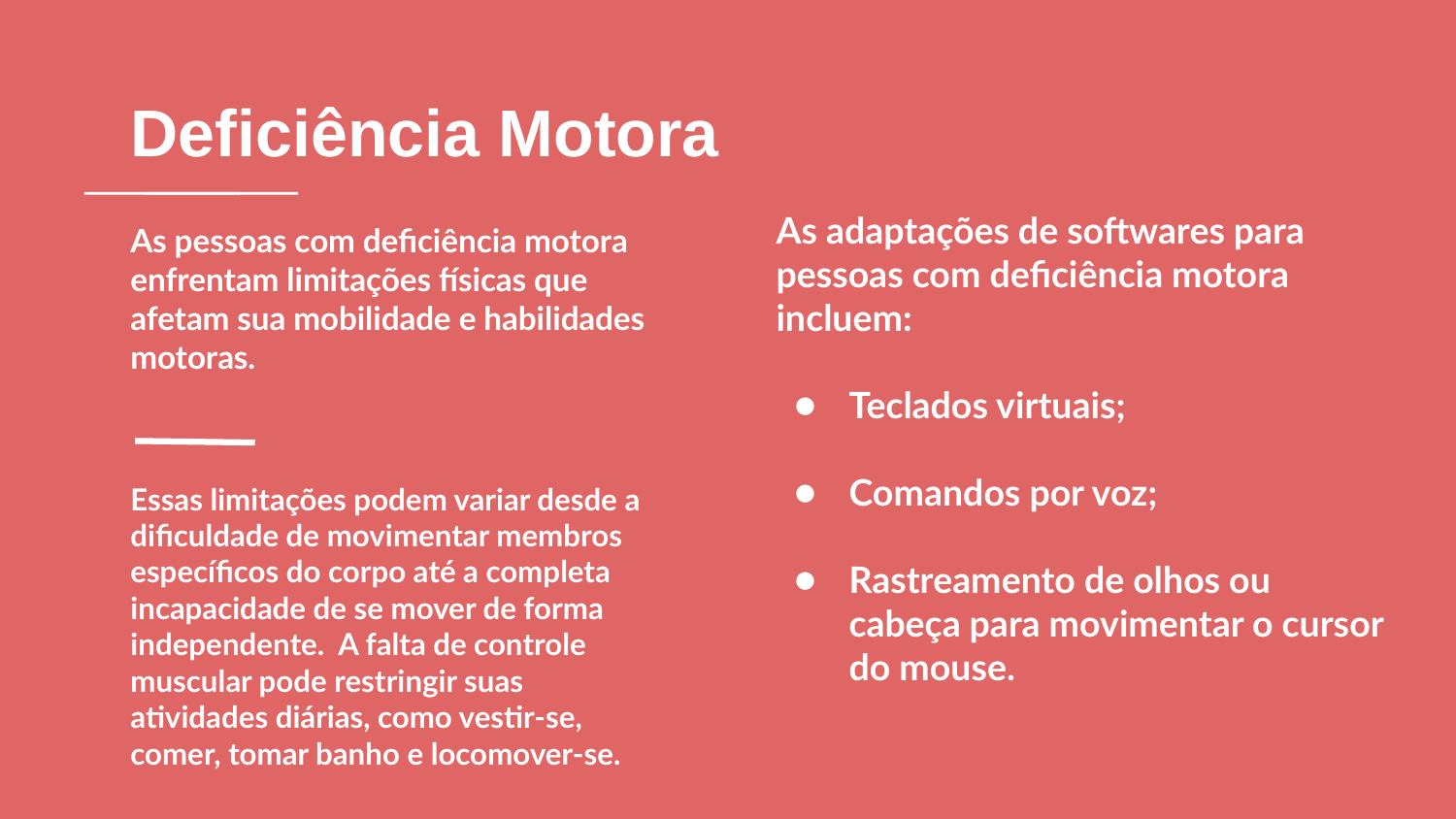

# Deficiência Motora
As adaptações de softwares para pessoas com deficiência motora incluem:

Teclados virtuais;
Comandos por voz;
Rastreamento de olhos ou cabeça para movimentar o cursor do mouse.
As pessoas com deficiência motora enfrentam limitações físicas que afetam sua mobilidade e habilidades motoras.
Essas limitações podem variar desde a dificuldade de movimentar membros específicos do corpo até a completa incapacidade de se mover de forma independente.  A falta de controle muscular pode restringir suas atividades diárias, como vestir-se, comer, tomar banho e locomover-se.